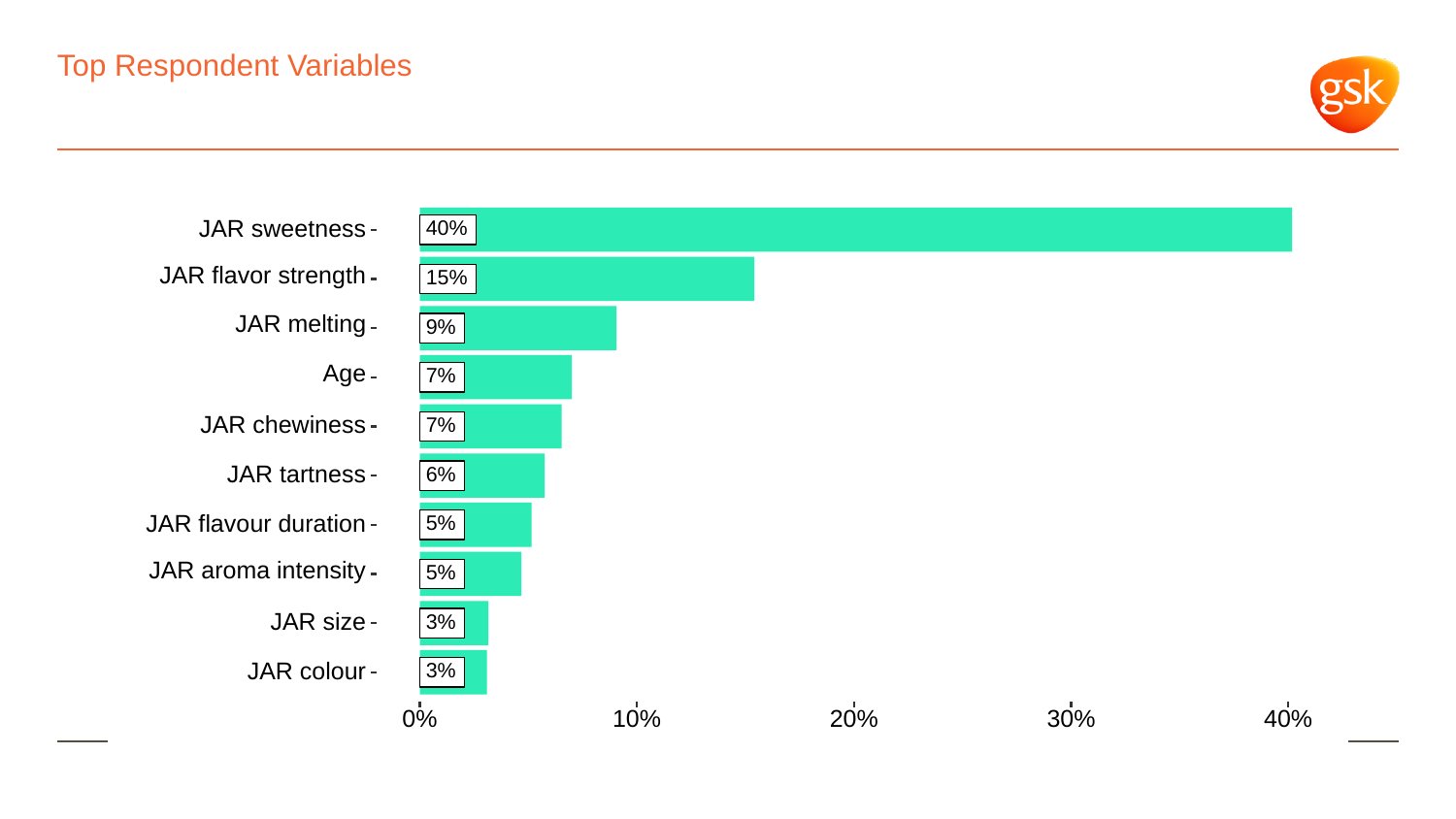

# Top Respondent Variables

JAR sweetness
40%

JAR flavor strength
15%

JAR melting
9%

Age
7%

JAR chewiness
7%

JAR tartness
6%

JAR flavour duration
5%

JAR aroma intensity
5%

JAR size
3%

JAR colour
3%

0%
10%
20%
30%
40%